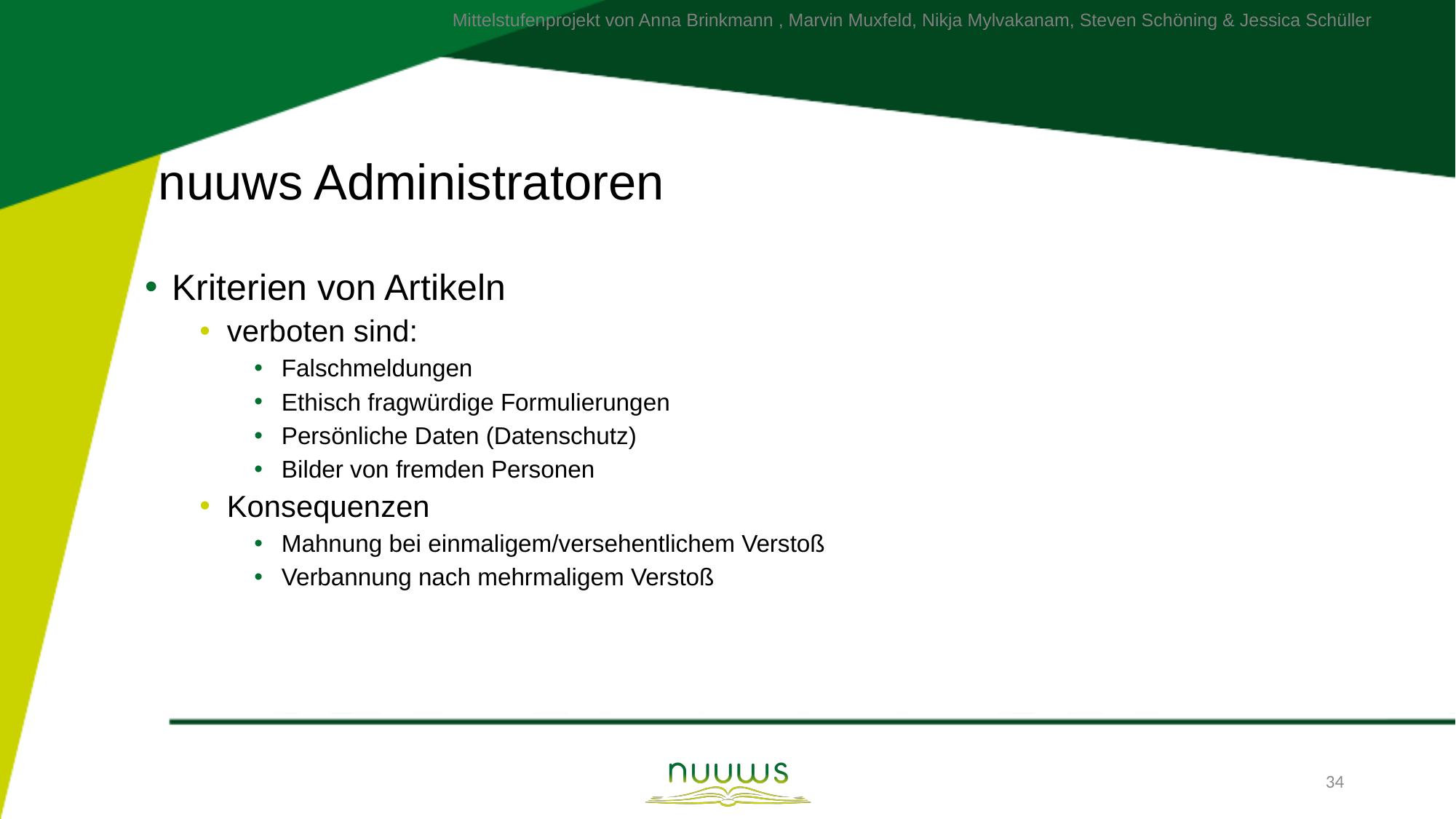

# nuuws Administratoren
Kriterien von Artikeln
verboten sind:
Falschmeldungen
Ethisch fragwürdige Formulierungen
Persönliche Daten (Datenschutz)
Bilder von fremden Personen
Konsequenzen
Mahnung bei einmaligem/versehentlichem Verstoß
Verbannung nach mehrmaligem Verstoß
34